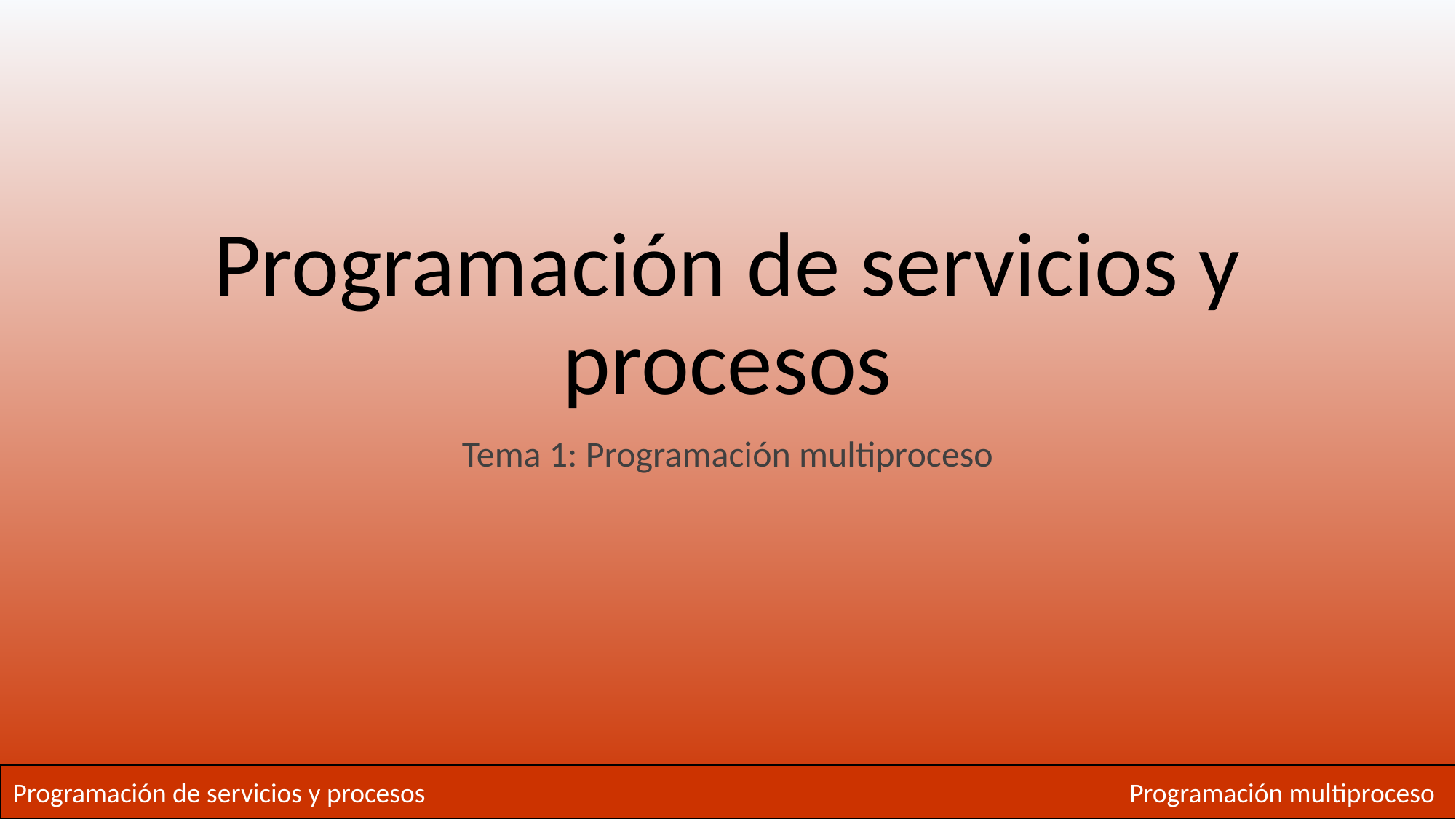

# Programación de servicios y procesos
Tema 1: Programación multiproceso

Programación de servicios y procesos
Programación multiproceso